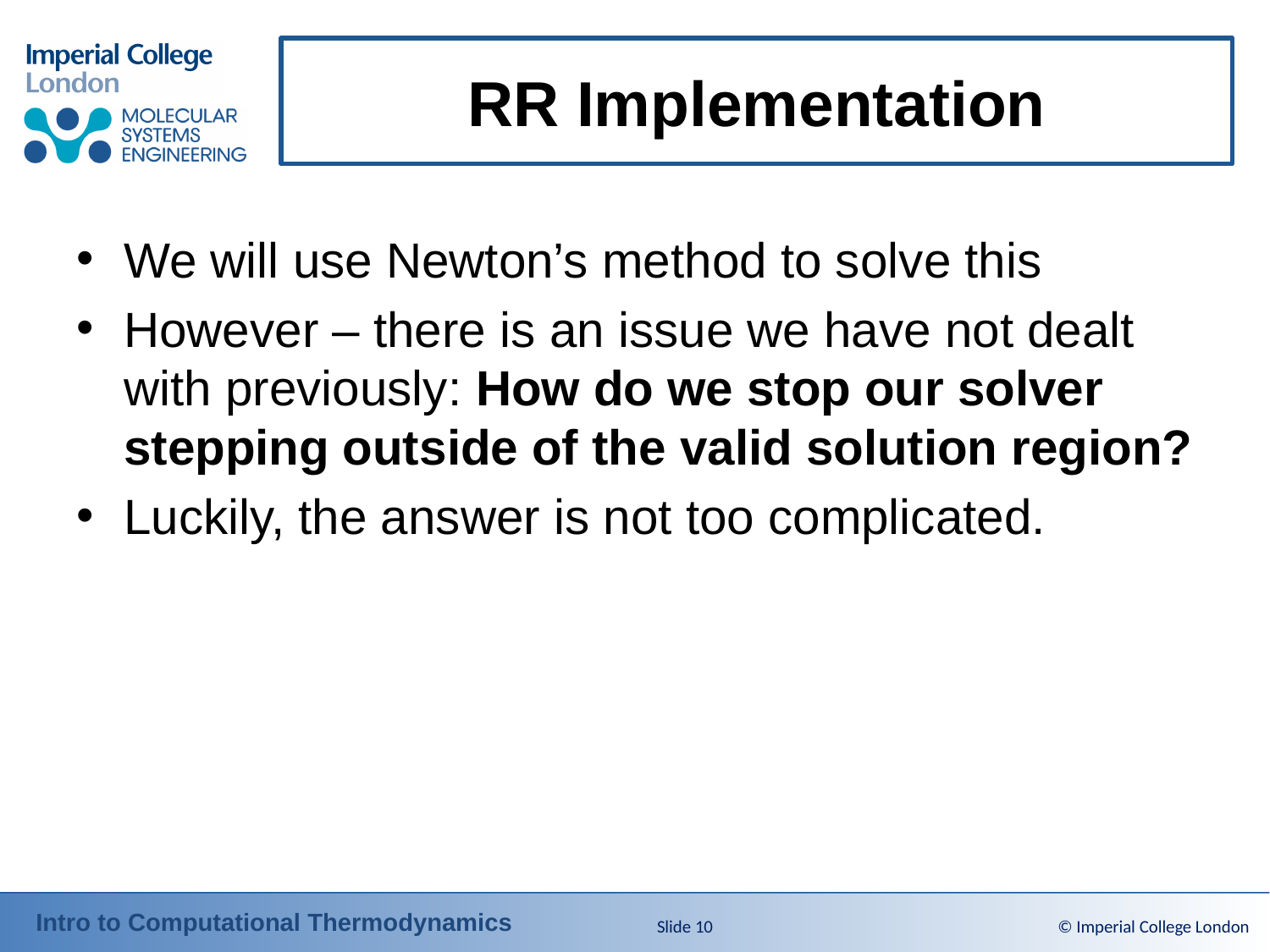

# RR Implementation
We will use Newton’s method to solve this
However – there is an issue we have not dealt with previously: How do we stop our solver stepping outside of the valid solution region?
Luckily, the answer is not too complicated.
Slide 10
© Imperial College London